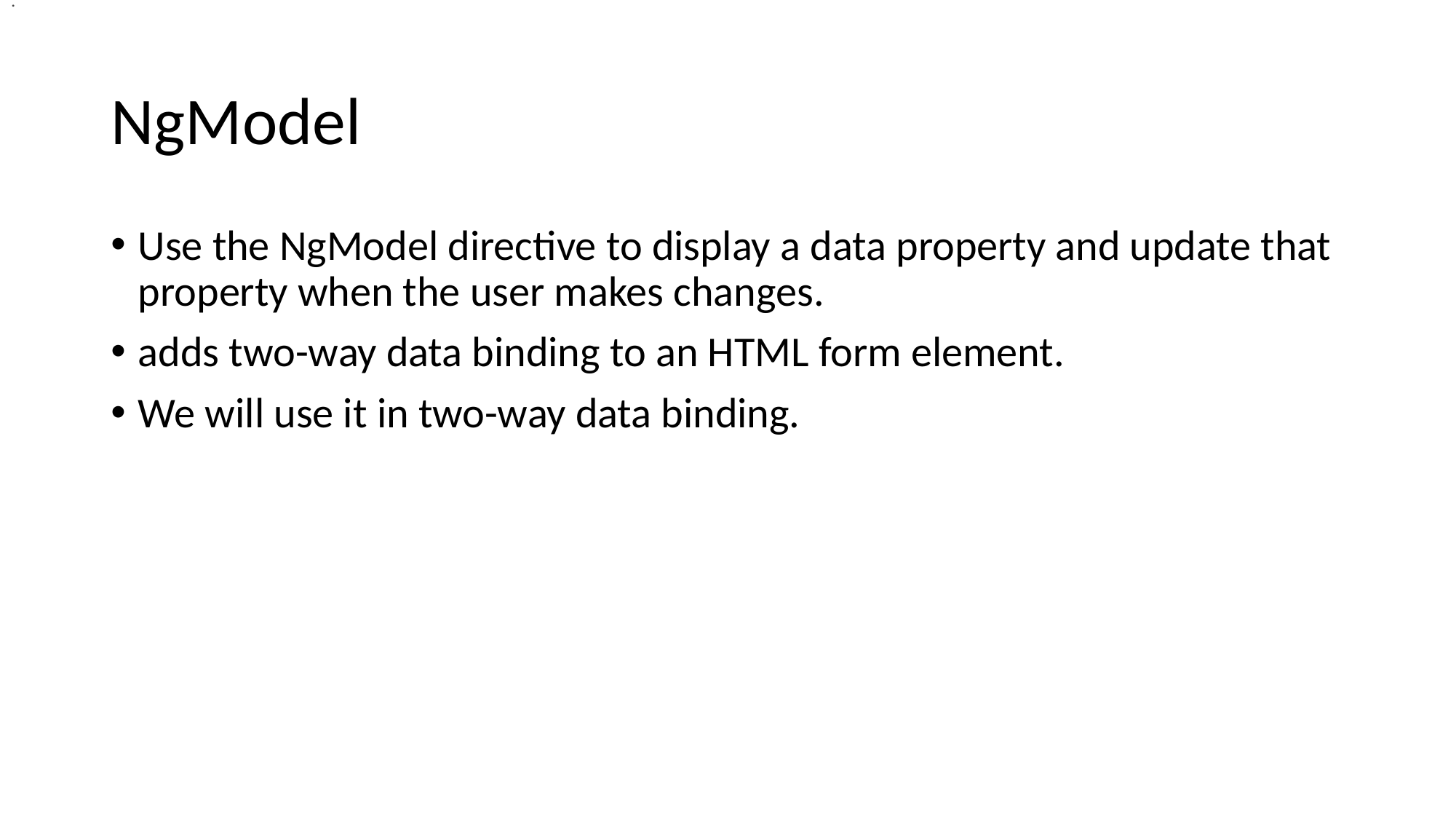

.
# NgModel
Use the NgModel directive to display a data property and update that property when the user makes changes.
adds two-way data binding to an HTML form element.
We will use it in two-way data binding.